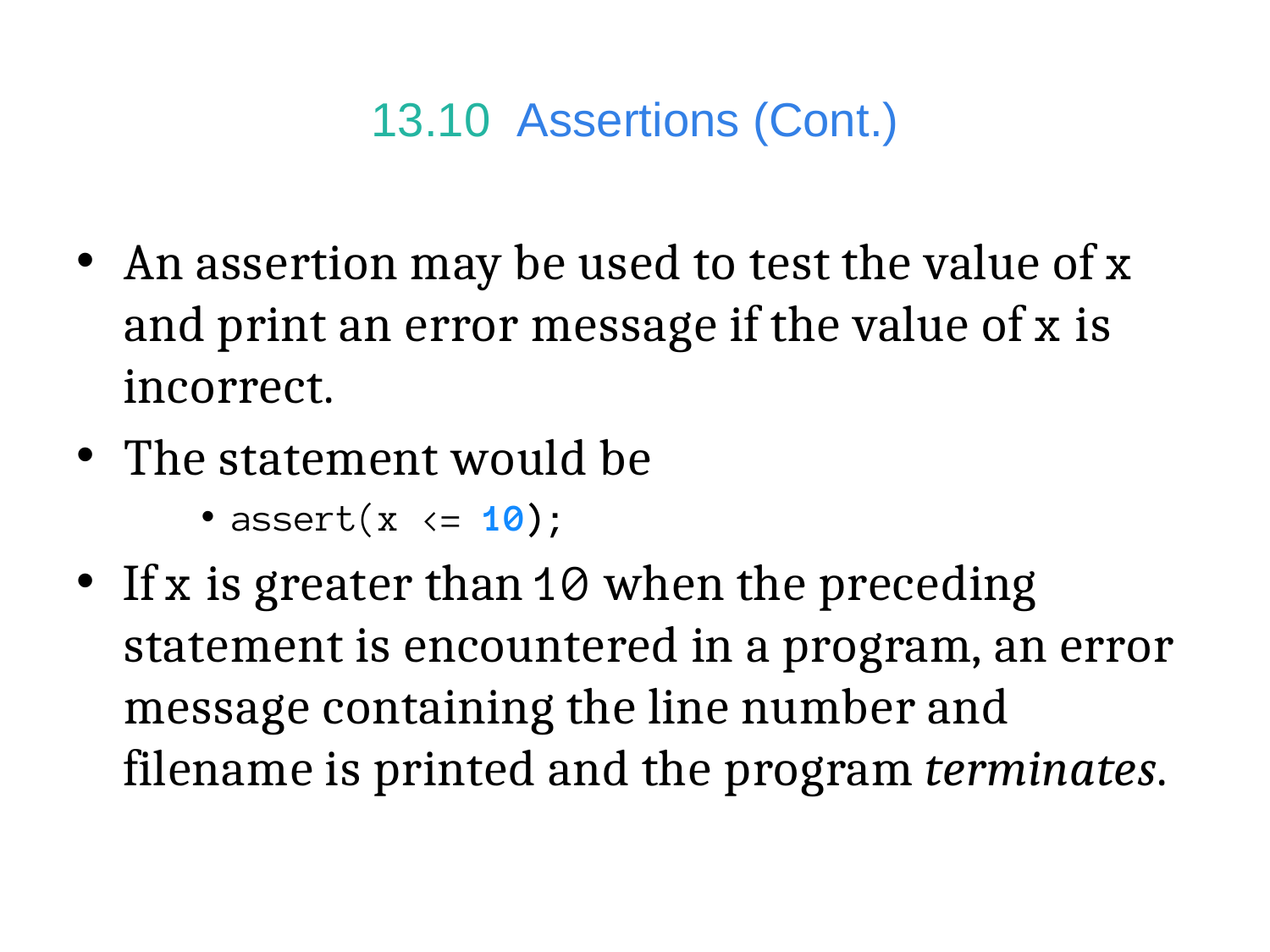

# 13.10  Assertions (Cont.)
An assertion may be used to test the value of x and print an error message if the value of x is incorrect.
The statement would be
assert(x <= 10);
If x is greater than 10 when the preceding statement is encountered in a program, an error message containing the line number and filename is printed and the program terminates.